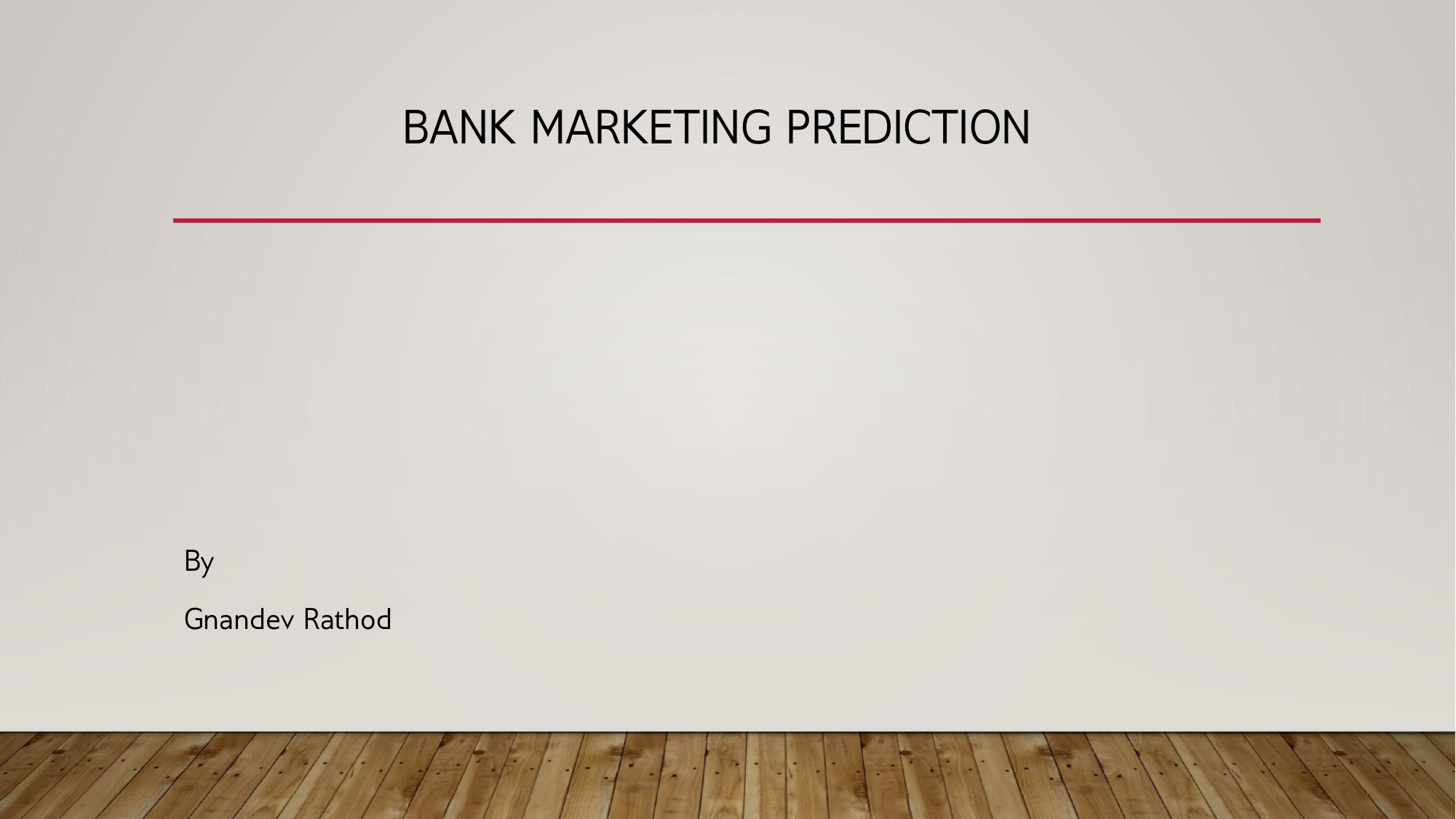

# BANK MARKETING Prediction

By
Gnandev Rathod